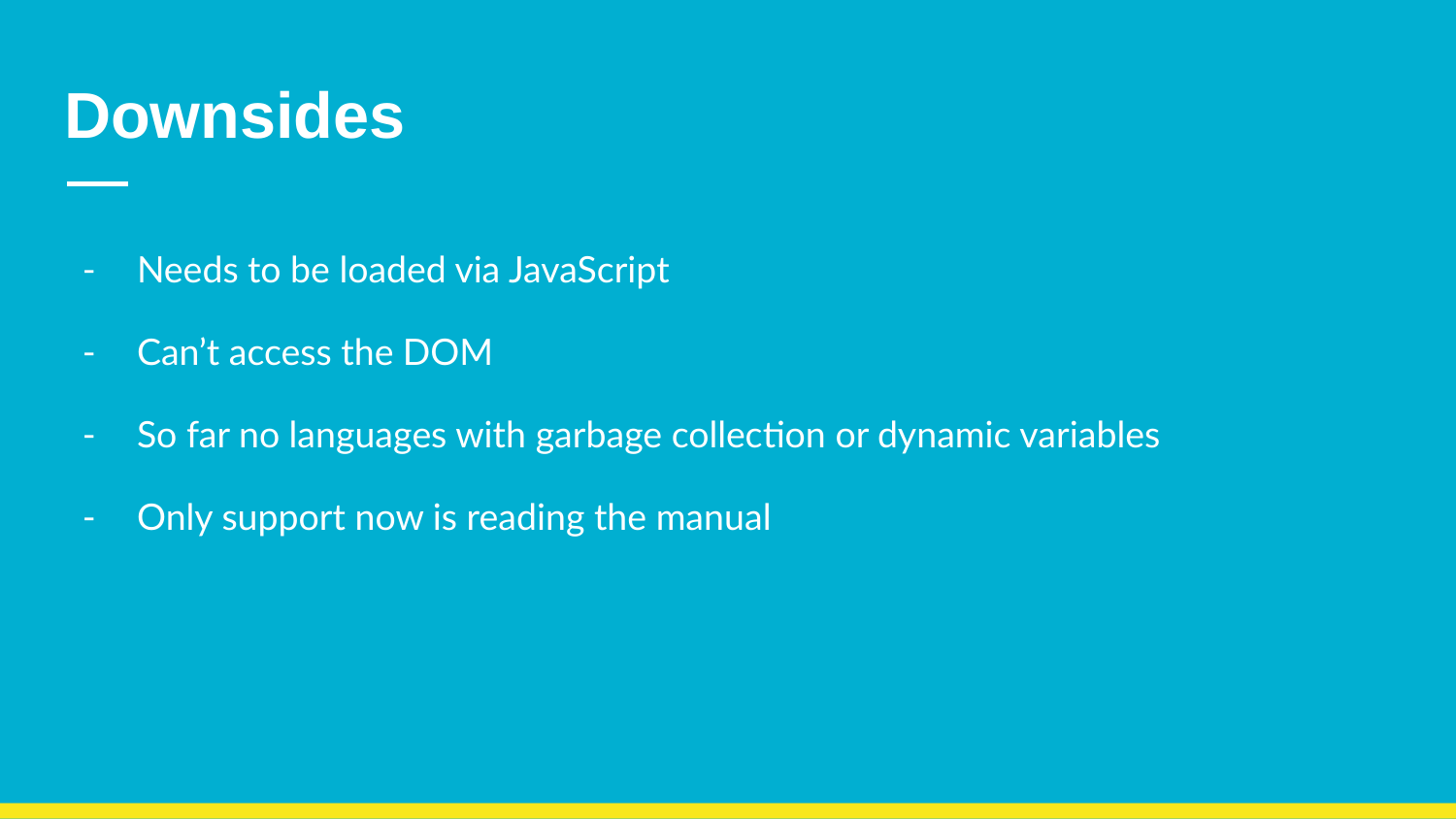

# Downsides
Needs to be loaded via JavaScript
Can’t access the DOM
So far no languages with garbage collection or dynamic variables
Only support now is reading the manual